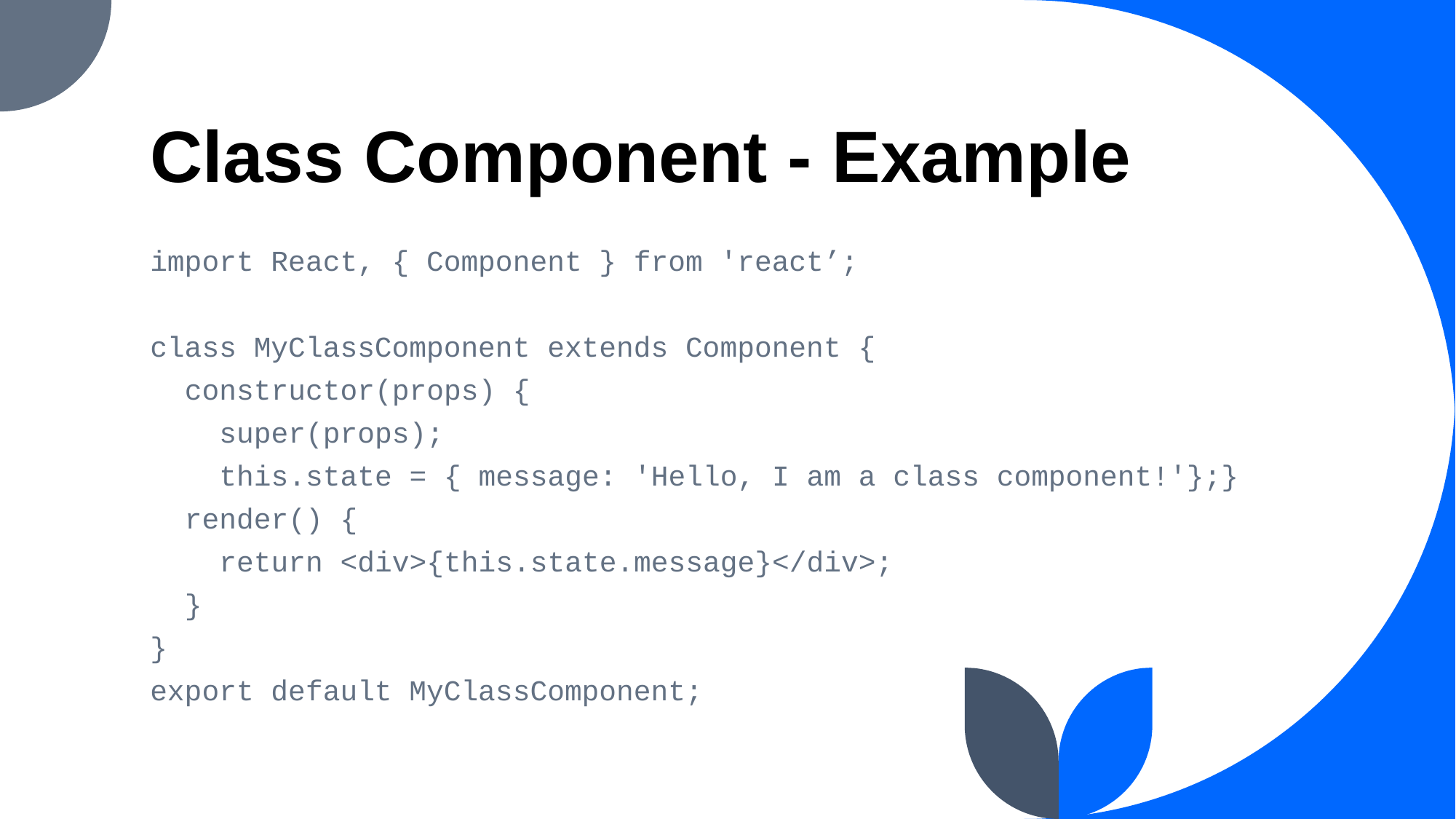

# Class Component - Example
import React, { Component } from 'react’;

class MyClassComponent extends Component {
  constructor(props) {
    super(props);
    this.state = { message: 'Hello, I am a class component!'};}
  render() {
    return <div>{this.state.message}</div>;
  }
}
export default MyClassComponent;